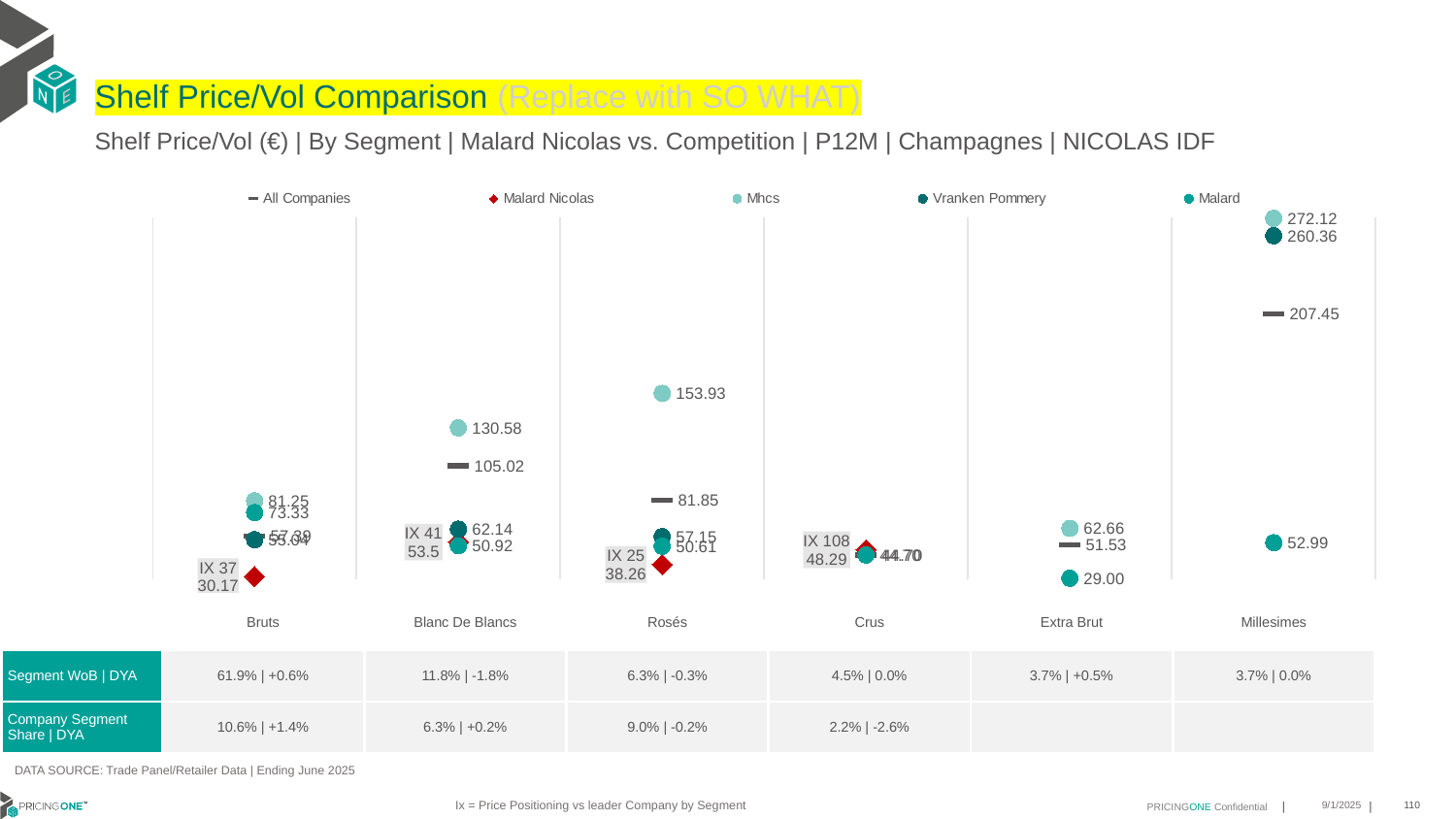

# Shelf Price/Vol Comparison (Replace with SO WHAT)
Shelf Price/Vol (€) | By Segment | Malard Nicolas vs. Competition | P12M | Champagnes | NICOLAS IDF

### Chart

| Category | All Companies | Malard Nicolas | Mhcs | Vranken Pommery | Malard |
|---|---|---|---|---|---|
| IX 37 | 57.39 | 30.17 | 81.25 | 55.04 | 73.33 |
| IX 41 | 105.02 | 53.5 | 130.58 | 62.14 | 50.92 |
| IX 25 | 81.85 | 38.26 | 153.93 | 57.15 | 50.61 |
| IX 108 | 44.7 | 48.29 | None | None | 44.7 |
| None | 51.53 | None | 62.66 | None | 29.0 |
| None | 207.45 | None | 272.12 | 260.36 | 52.99 |
|  | Bruts | Blanc De Blancs | Rosés | Crus | Extra Brut | Millesimes |
| --- | --- | --- | --- | --- | --- | --- |
| Segment WoB | DYA | 61.9% | +0.6% | 11.8% | -1.8% | 6.3% | -0.3% | 4.5% | 0.0% | 3.7% | +0.5% | 3.7% | 0.0% |
| Company Segment Share | DYA | 10.6% | +1.4% | 6.3% | +0.2% | 9.0% | -0.2% | 2.2% | -2.6% |  |  |
DATA SOURCE: Trade Panel/Retailer Data | Ending June 2025
Ix = Price Positioning vs leader Company by Segment
9/1/2025
110